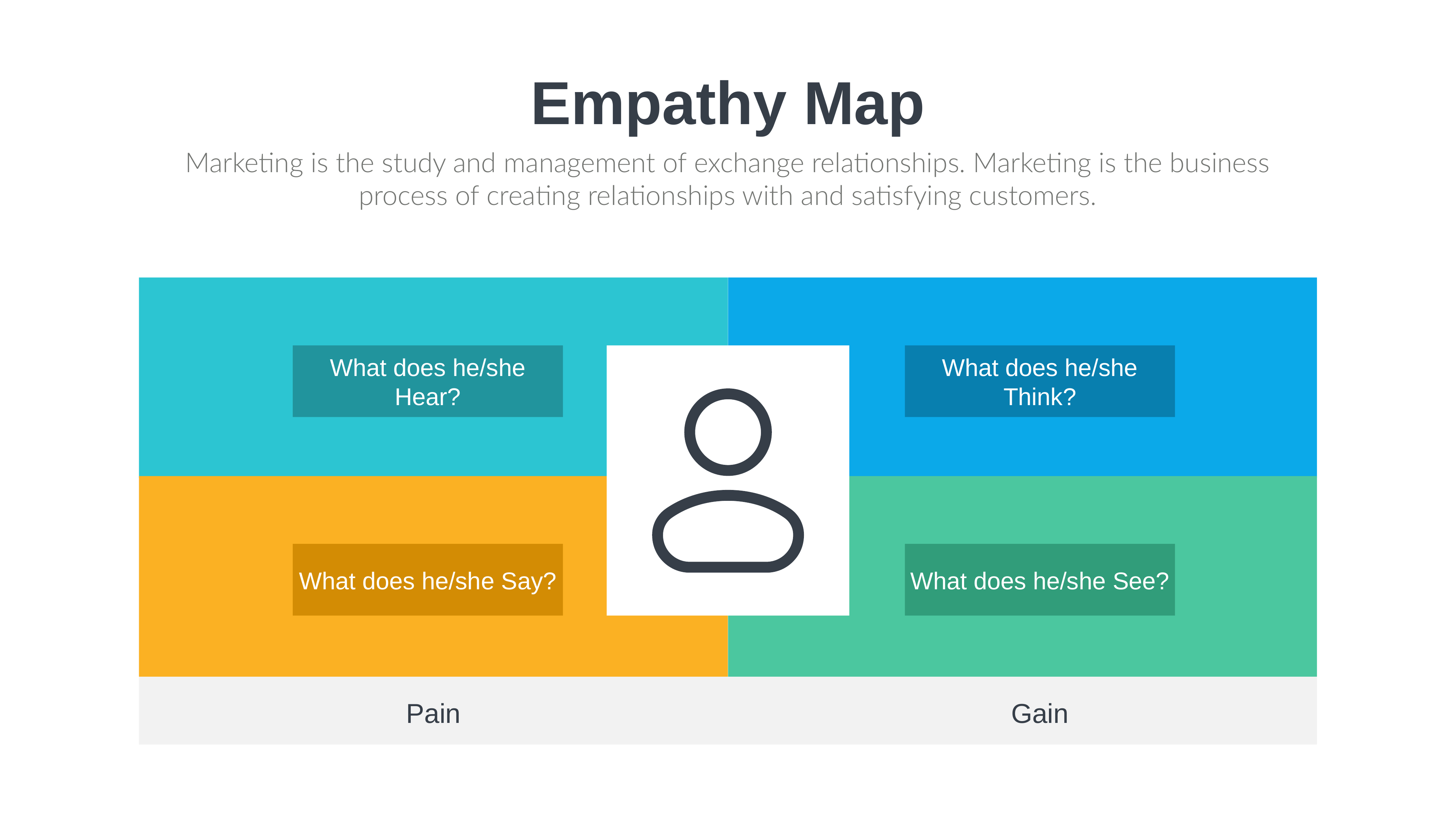

Empathy Map
Marketing is the study and management of exchange relationships. Marketing is the business process of creating relationships with and satisfying customers.

What does he/she Hear?

What does he/she Think?

What does he/she Say?
What does he/she See?

Pain
Gain